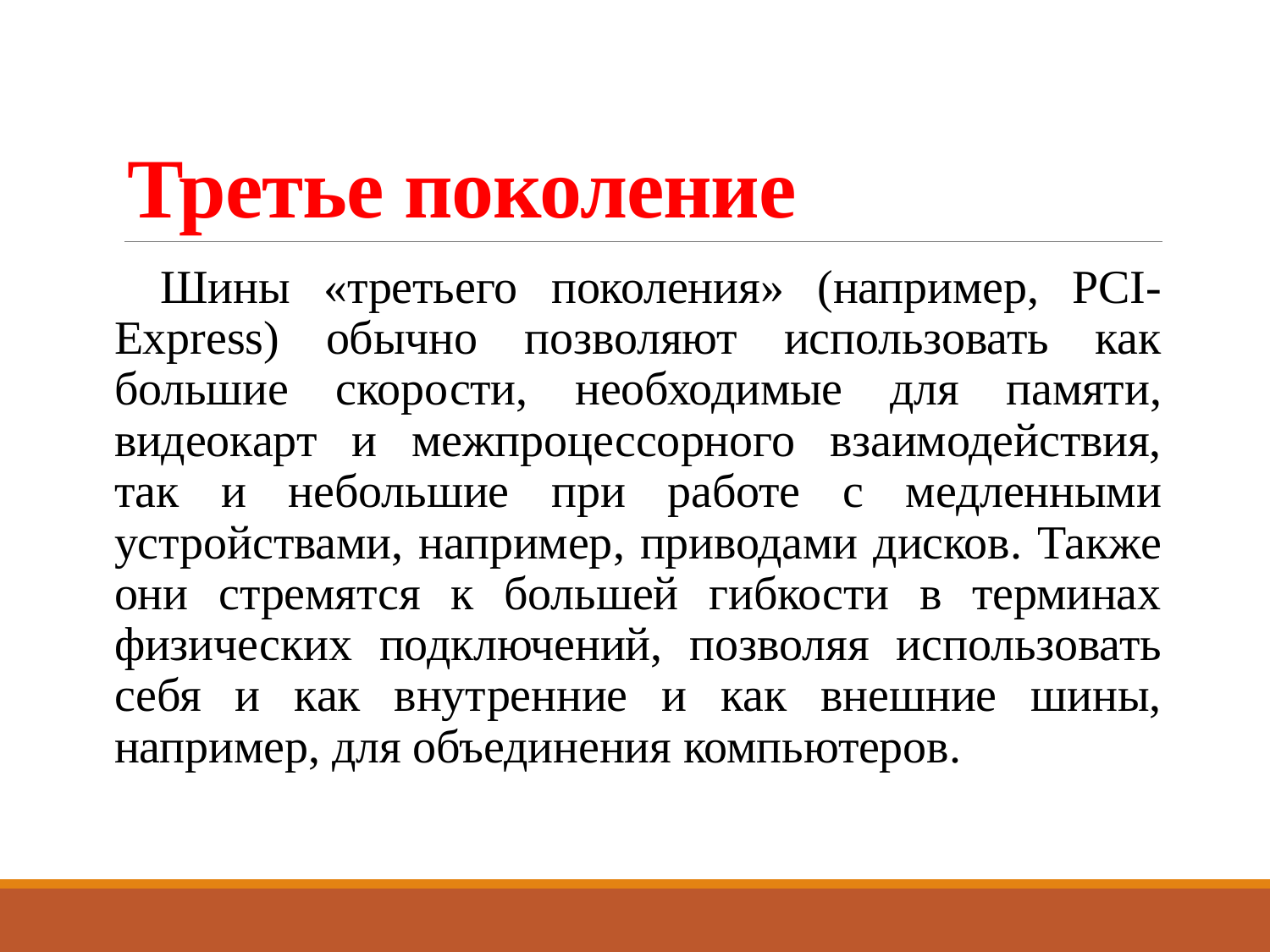

# Третье поколение
Шины «третьего поколения» (например, PCI-Express) обычно позволяют использовать как большие скорости, необходимые для памяти, видеокарт и межпроцессорного взаимодействия, так и небольшие при работе с медленными устройствами, например, приводами дисков. Также они стремятся к большей гибкости в терминах физических подключений, позволяя использовать себя и как внутренние и как внешние шины, например, для объединения компьютеров.